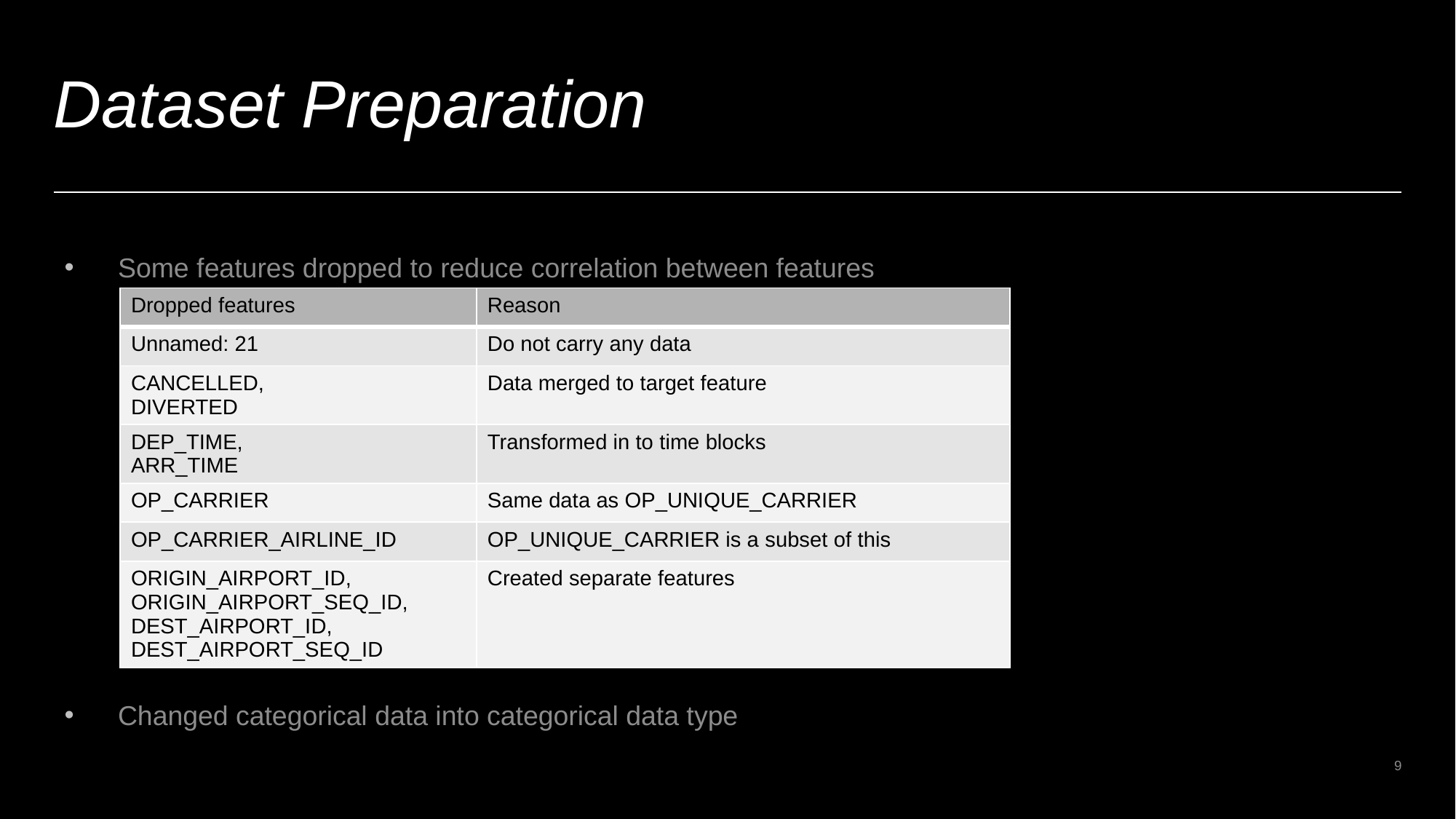

Dataset Preparation
Some features dropped to reduce correlation between features

Changed categorical data into categorical data type
| Dropped features | Reason |
| --- | --- |
| Unnamed: 21 | Do not carry any data |
| CANCELLED, DIVERTED | Data merged to target feature |
| DEP\_TIME, ARR\_TIME | Transformed in to time blocks |
| OP\_CARRIER | Same data as OP\_UNIQUE\_CARRIER |
| OP\_CARRIER\_AIRLINE\_ID | OP\_UNIQUE\_CARRIER is a subset of this |
| ORIGIN\_AIRPORT\_ID, ORIGIN\_AIRPORT\_SEQ\_ID, DEST\_AIRPORT\_ID, DEST\_AIRPORT\_SEQ\_ID | Created separate features |
9